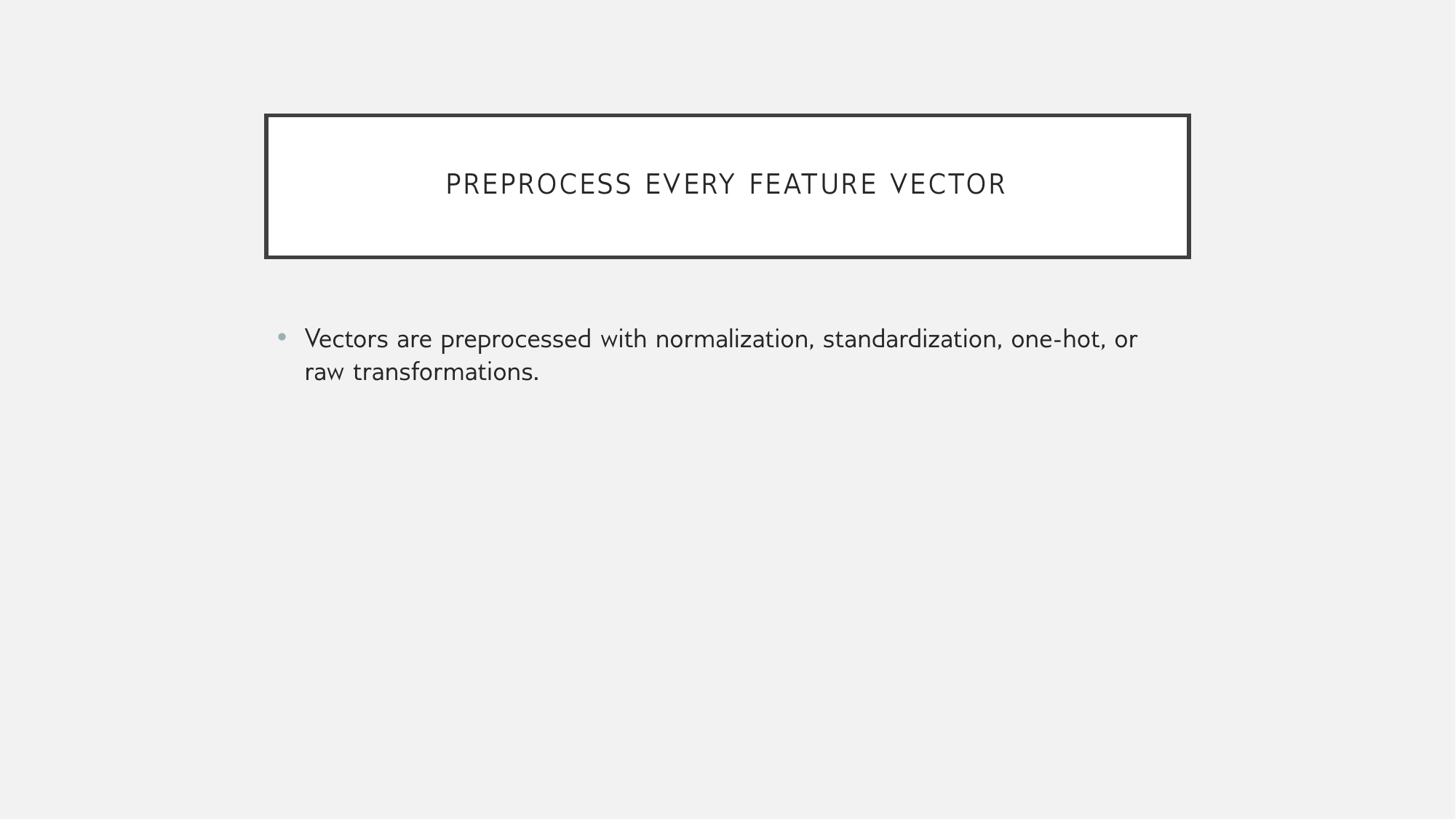

# Preprocess every feature vector
Vectors are preprocessed with normalization, standardization, one-hot, or raw transformations.